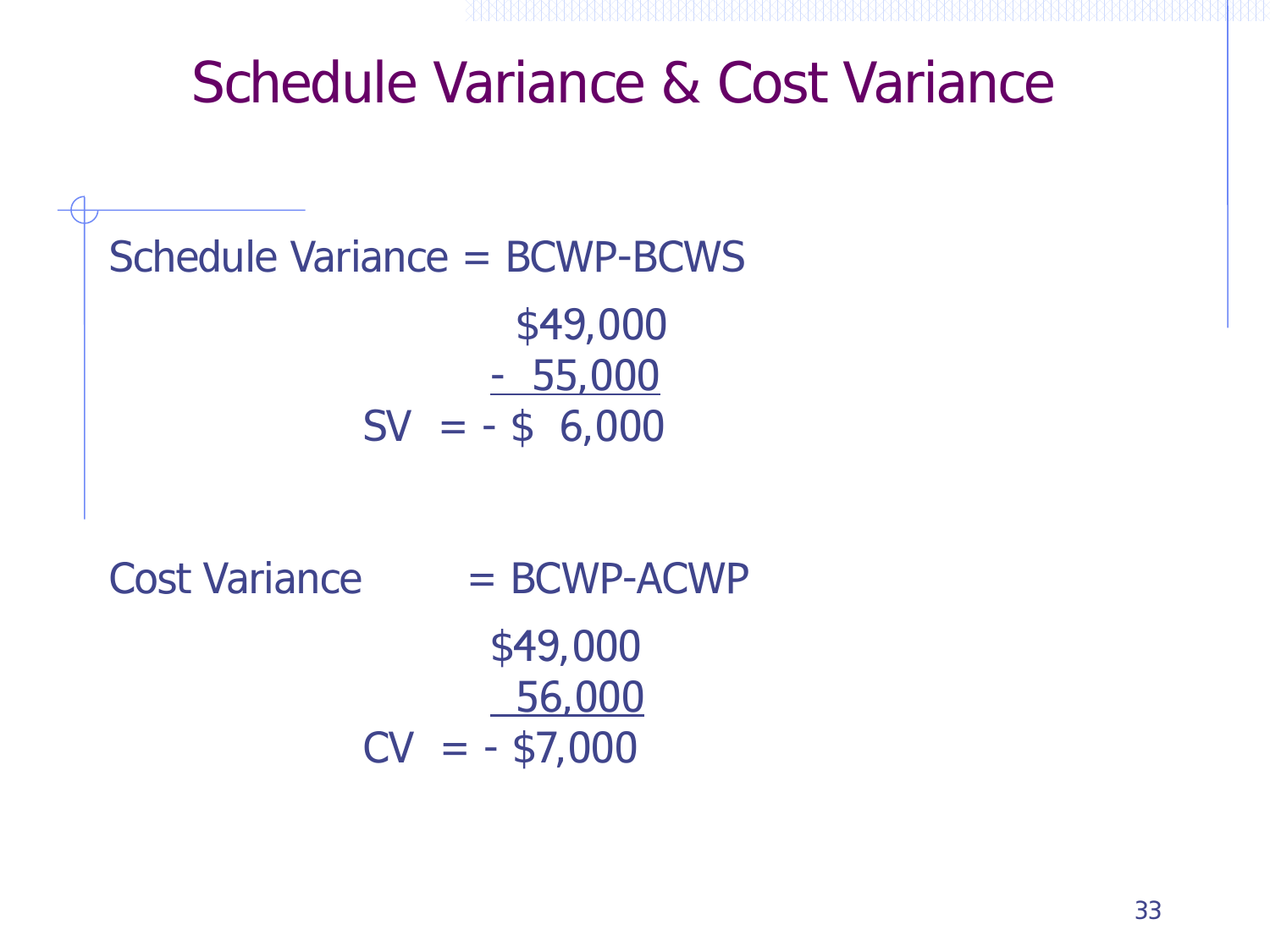

Schedule Variance & Cost Variance
Schedule Variance = BCWP-BCWS

			  $49,000
			-  55,000
		SV  = - $  6,000

Cost Variance        = BCWP-ACWP

			$49,000
			  56,000
		CV  = - $7,000
33